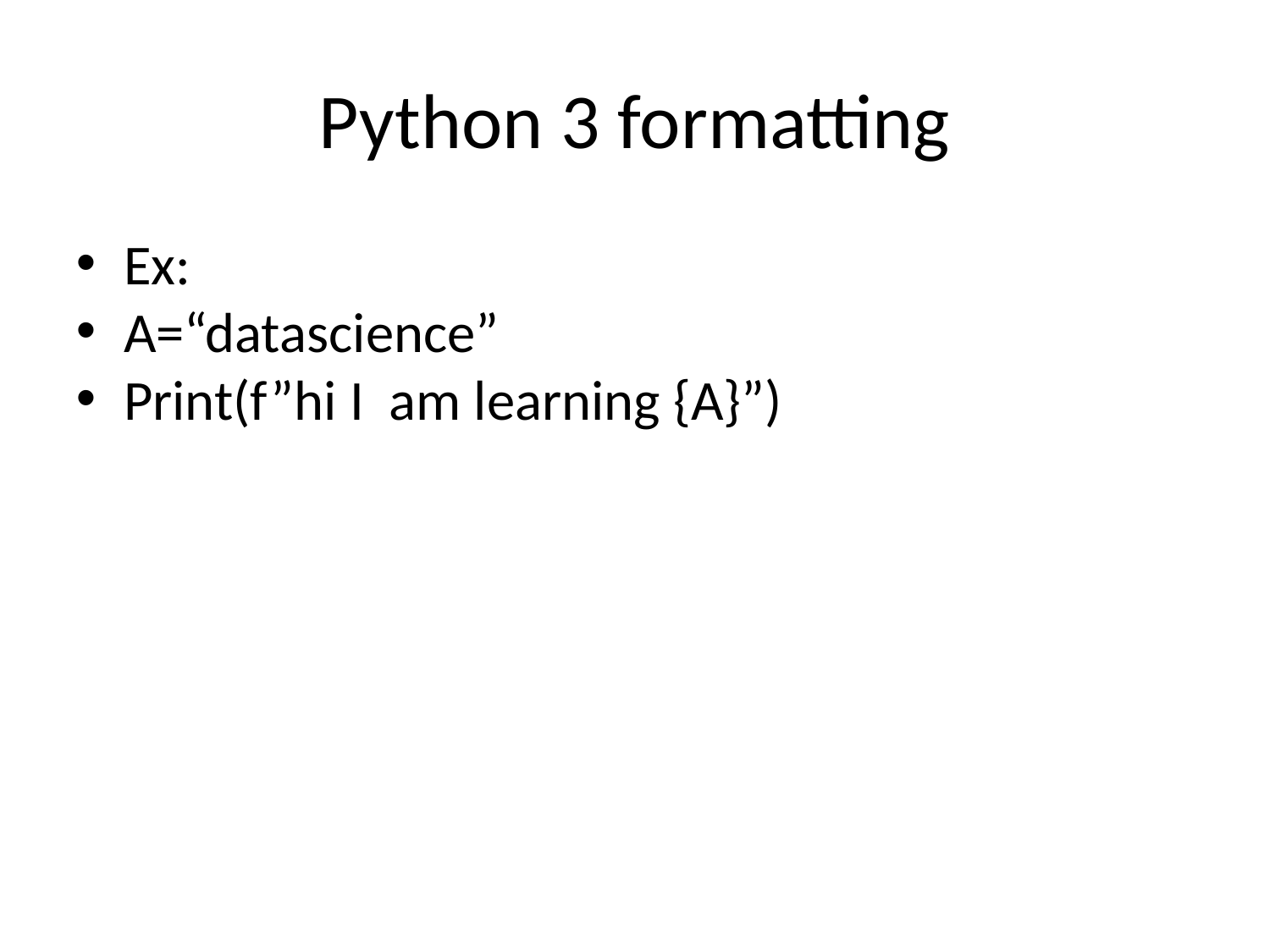

Python 3 formatting
Ex:
A=“datascience”
Print(f”hi I  am learning {A}”)